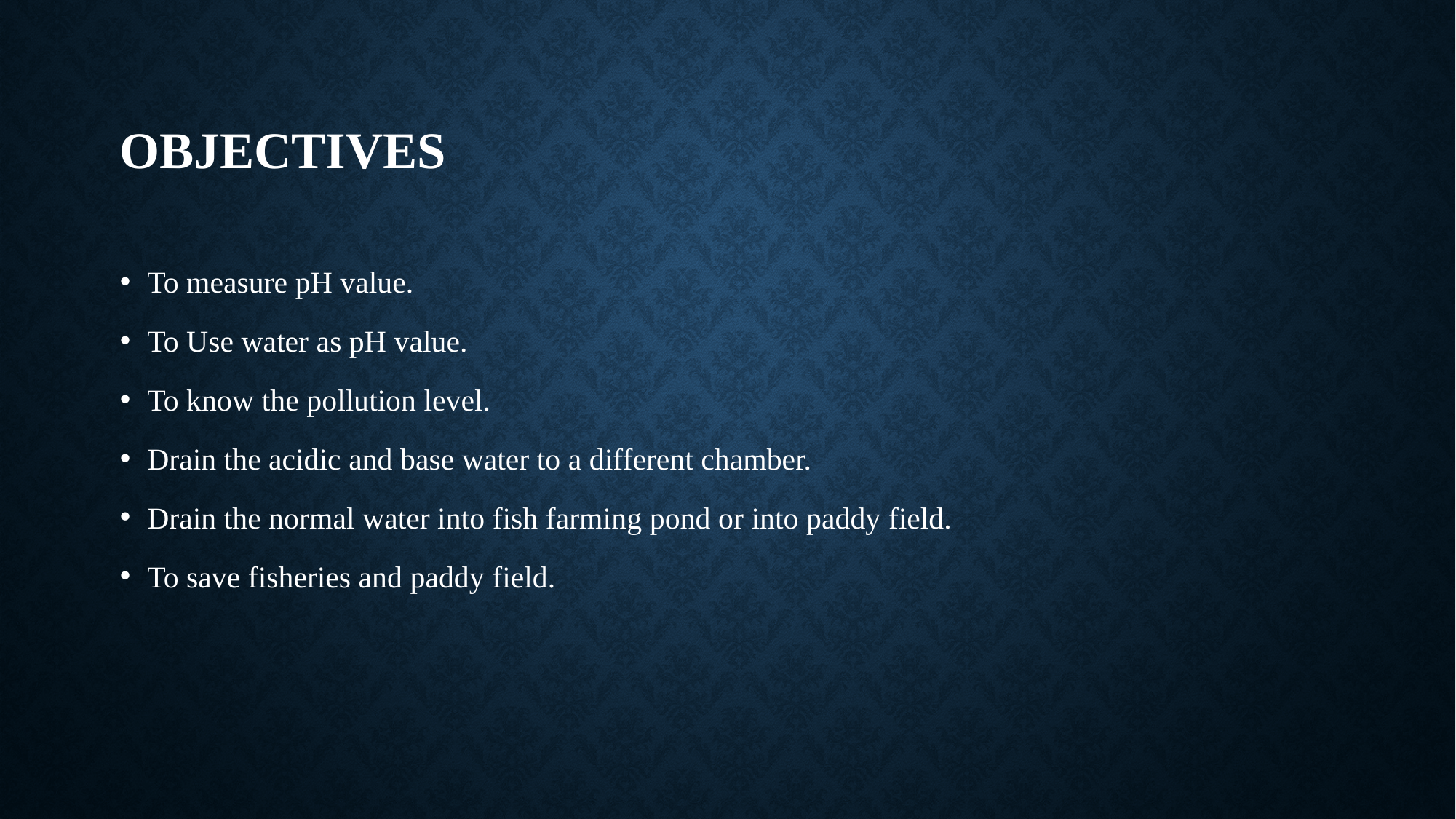

# Objectives
To measure pH value.
To Use water as pH value.
To know the pollution level.
Drain the acidic and base water to a different chamber.
Drain the normal water into fish farming pond or into paddy field.
To save fisheries and paddy field.